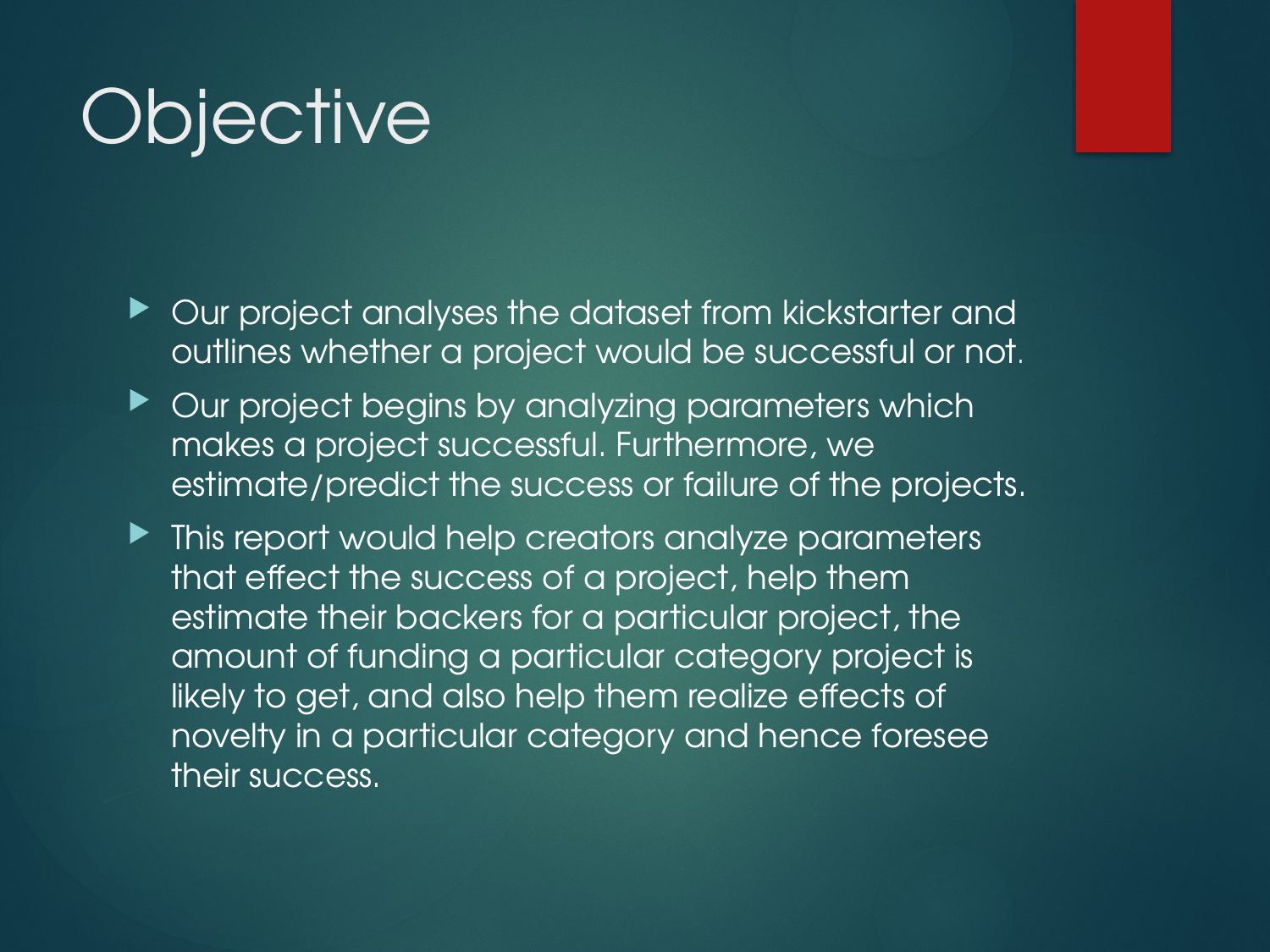

# Objective
Our project analyses the dataset from kickstarter and outlines whether a project would be successful or not.
Our project begins by analyzing parameters which makes a project successful. Furthermore, we estimate/predict the success or failure of the projects.
This report would help creators analyze parameters that effect the success of a project, help them estimate their backers for a particular project, the amount of funding a particular category project is likely to get, and also help them realize effects of novelty in a particular category and hence foresee their success.